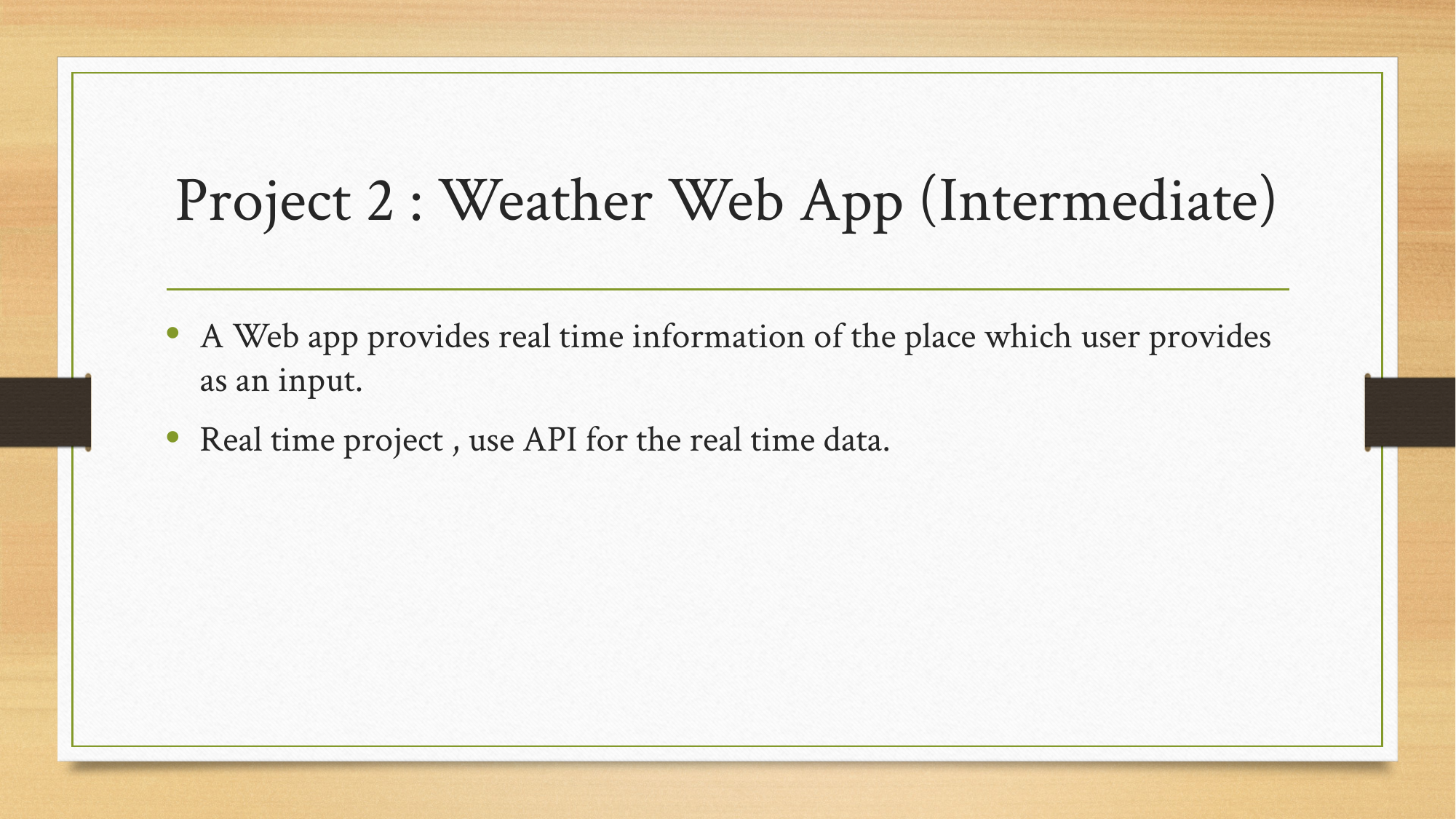

# Project 2 : Weather Web App (Intermediate)
A Web app provides real time information of the place which user provides as an input.
Real time project , use API for the real time data.